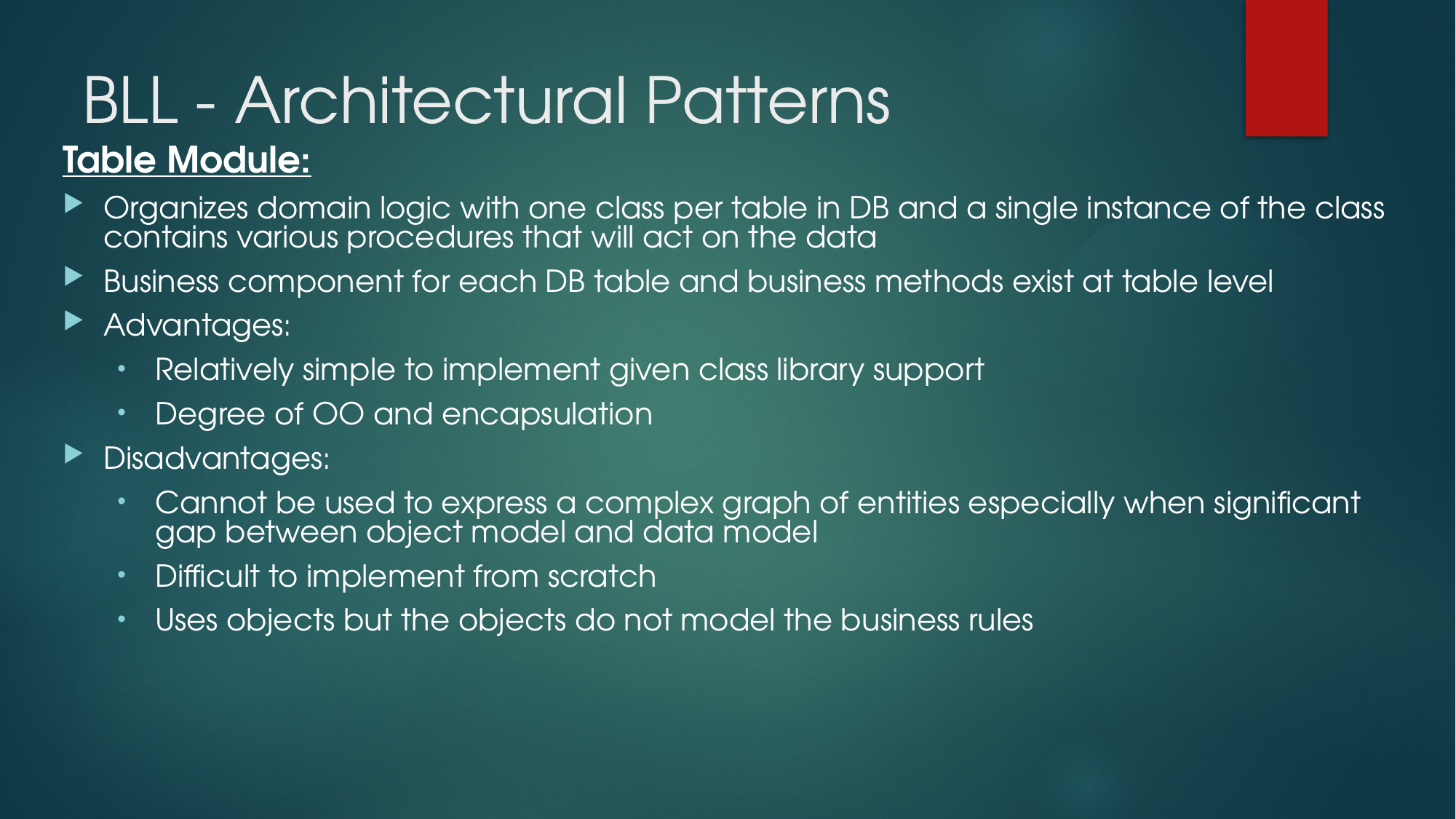

# BLL - Architectural Patterns
Table Module:
Organizes domain logic with one class per table in DB and a single instance of the class contains various procedures that will act on the data
Business component for each DB table and business methods exist at table level
Advantages:
Relatively simple to implement given class library support
Degree of OO and encapsulation
Disadvantages:
Cannot be used to express a complex graph of entities especially when significant gap between object model and data model
Difficult to implement from scratch
Uses objects but the objects do not model the business rules